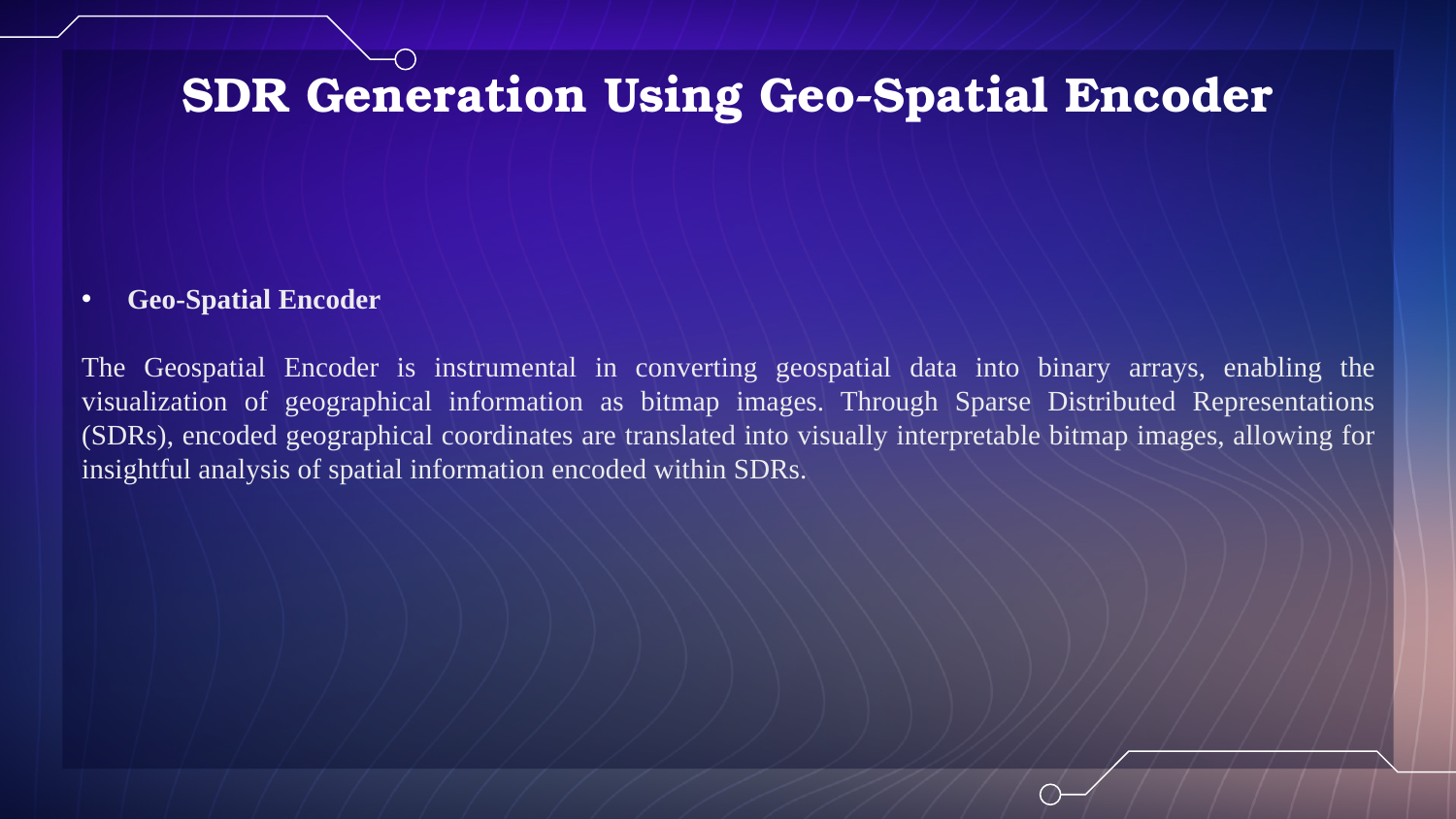

# SDR Generation Using Geo-Spatial Encoder
Geo-Spatial Encoder

The Geospatial Encoder is instrumental in converting geospatial data into binary arrays, enabling the visualization of geographical information as bitmap images. Through Sparse Distributed Representations (SDRs), encoded geographical coordinates are translated into visually interpretable bitmap images, allowing for insightful analysis of spatial information encoded within SDRs.